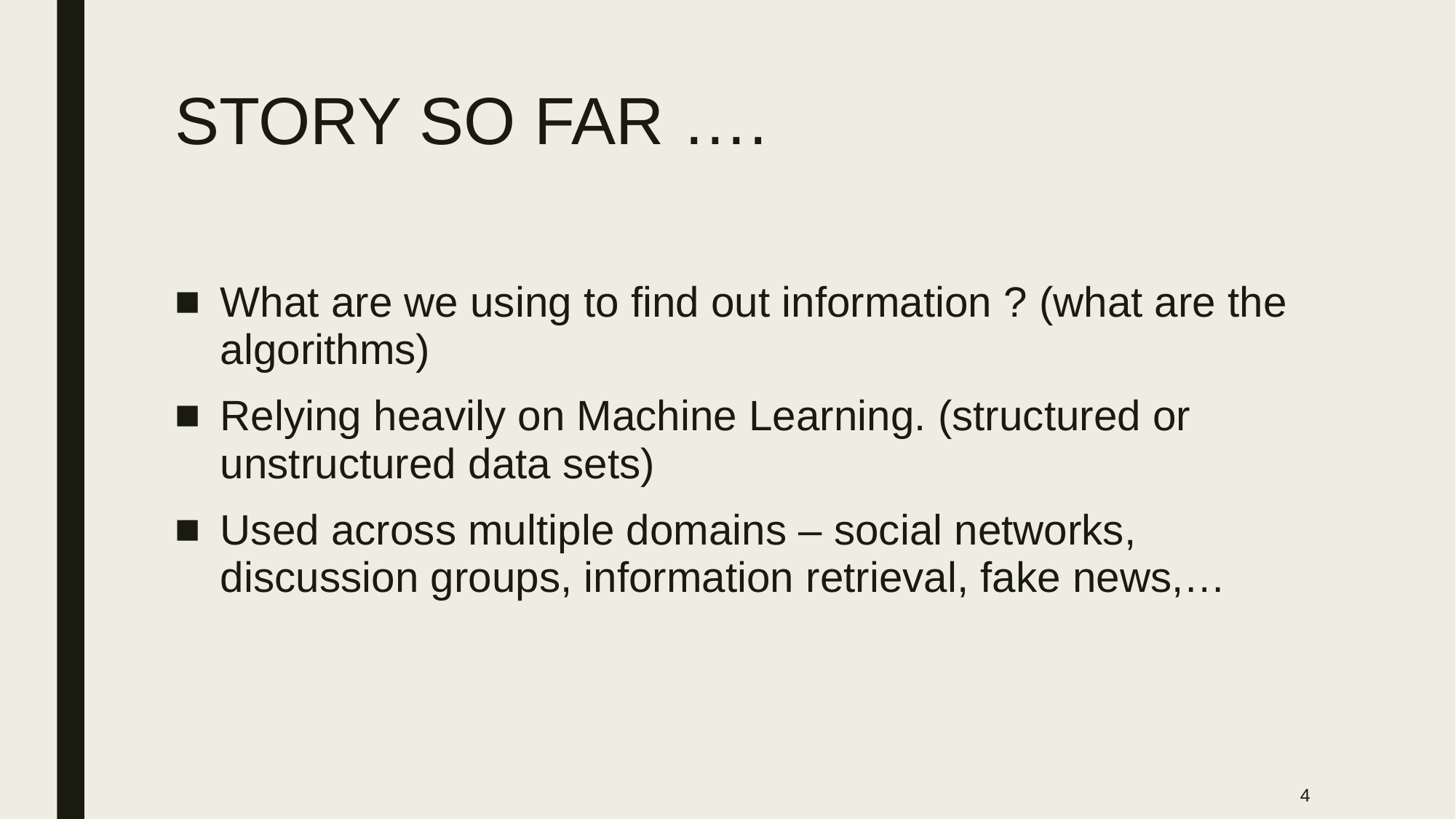

# STORY SO FAR ….
What are we using to find out information ? (what are the algorithms)
Relying heavily on Machine Learning. (structured or unstructured data sets)
Used across multiple domains – social networks, discussion groups, information retrieval, fake news,…

4